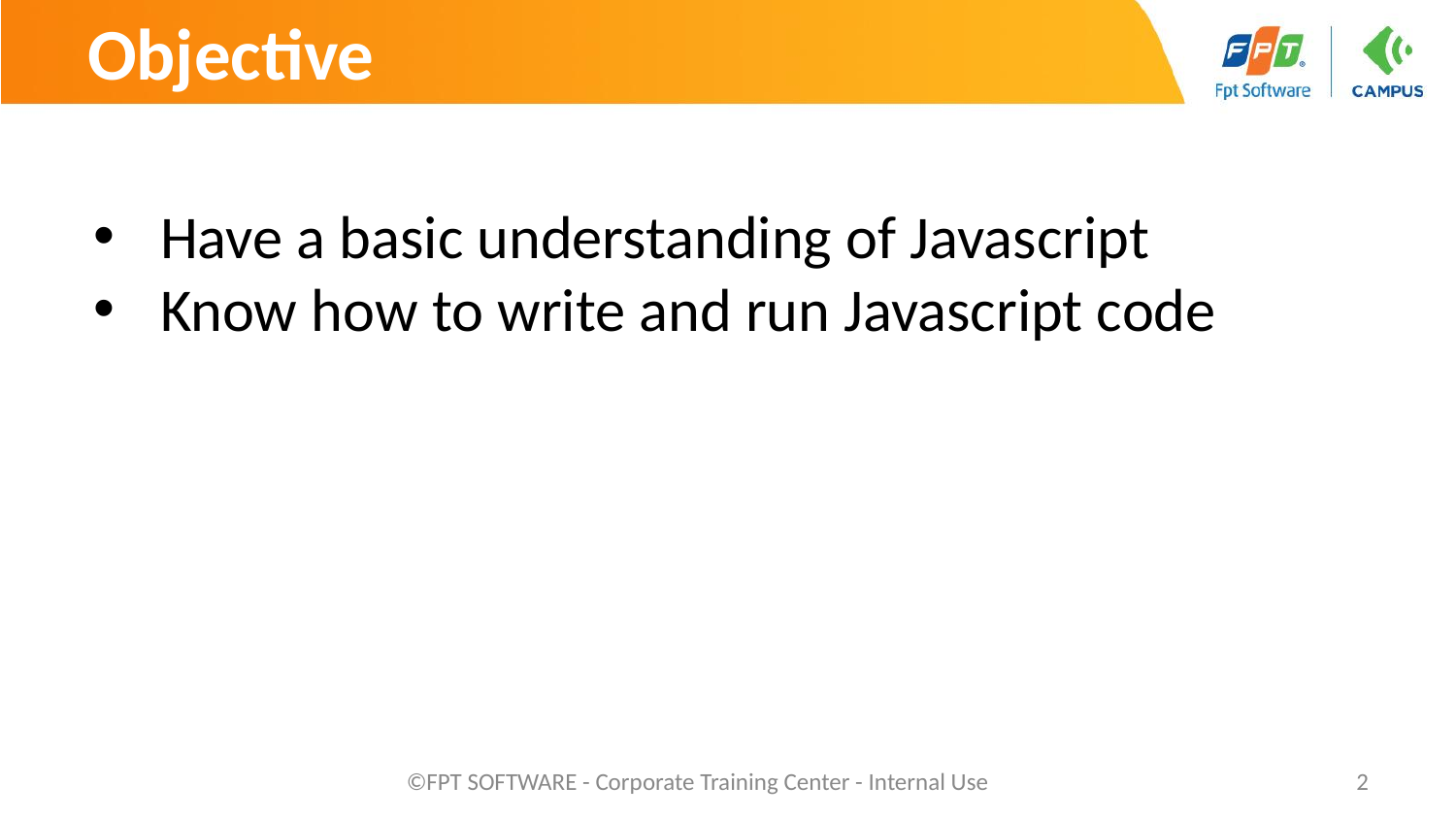

# Objective
Have a basic understanding of Javascript
Know how to write and run Javascript code
©FPT SOFTWARE - Corporate Training Center - Internal Use
2